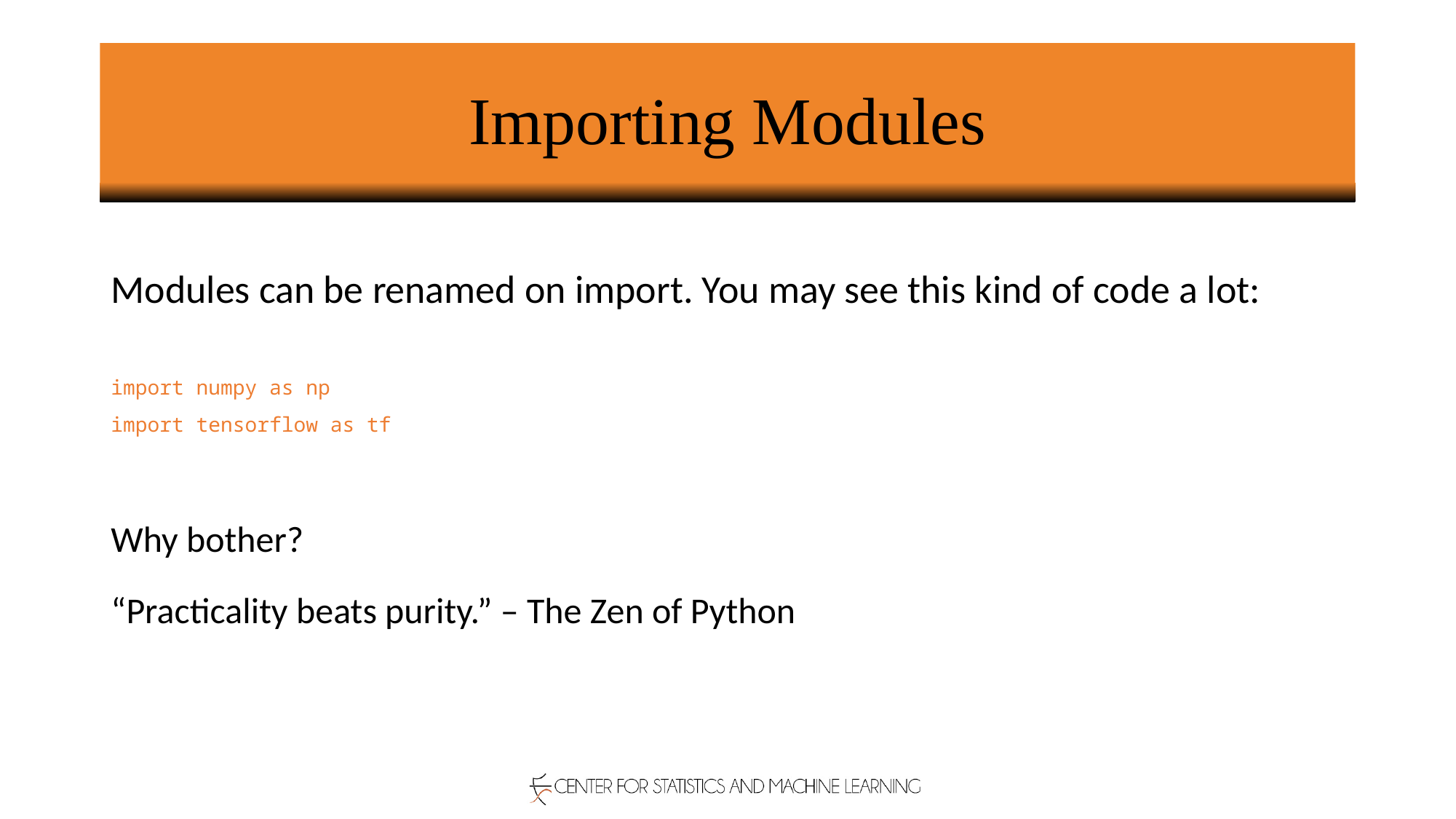

# Importing Modules
Modules can be renamed on import. You may see this kind of code a lot:

import numpy as np
import tensorflow as tf

Why bother?
“Practicality beats purity.” – The Zen of Python